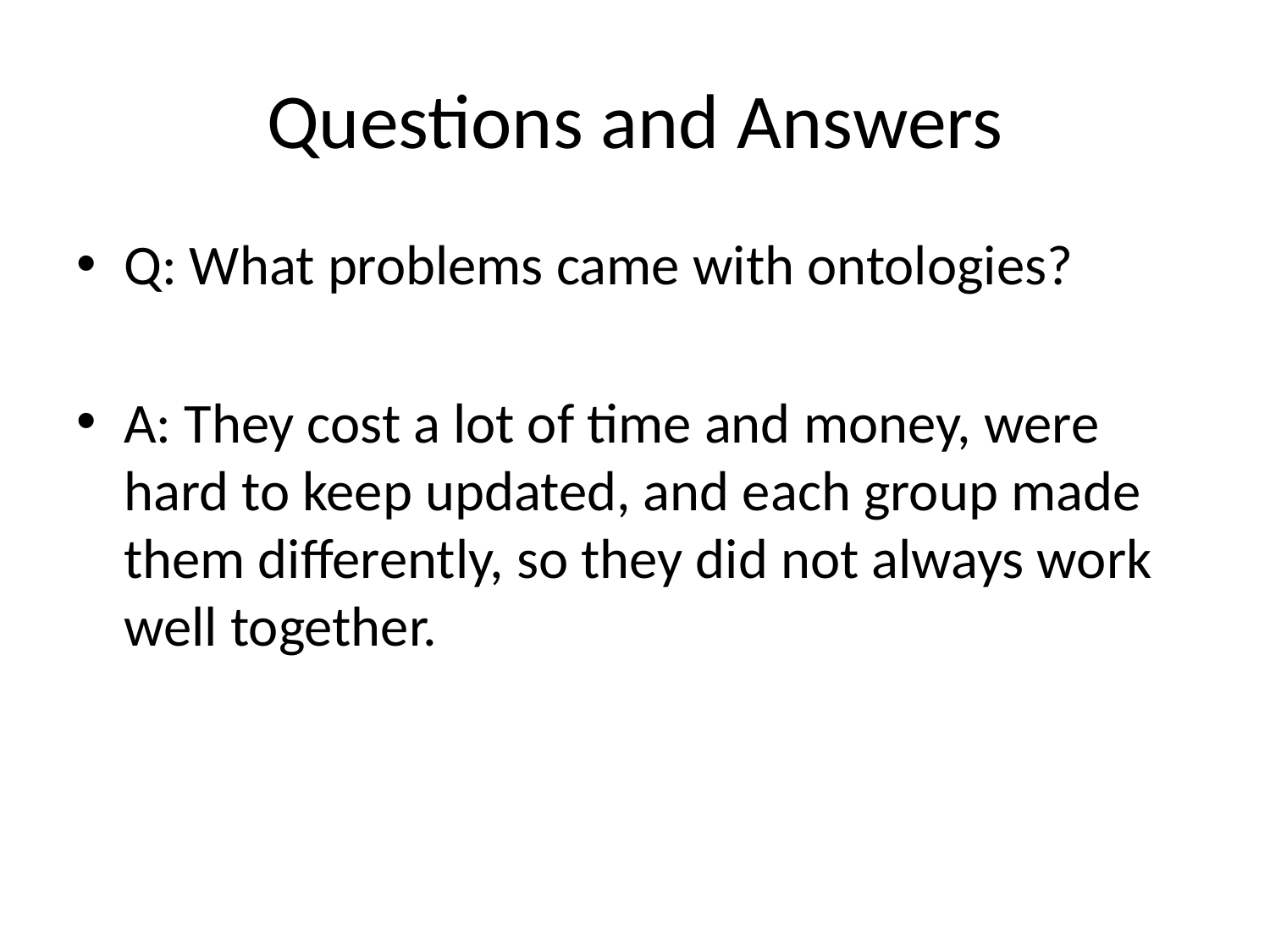

# Questions and Answers
Q: What problems came with ontologies?

A: They cost a lot of time and money, were hard to keep updated, and each group made them differently, so they did not always work well together.